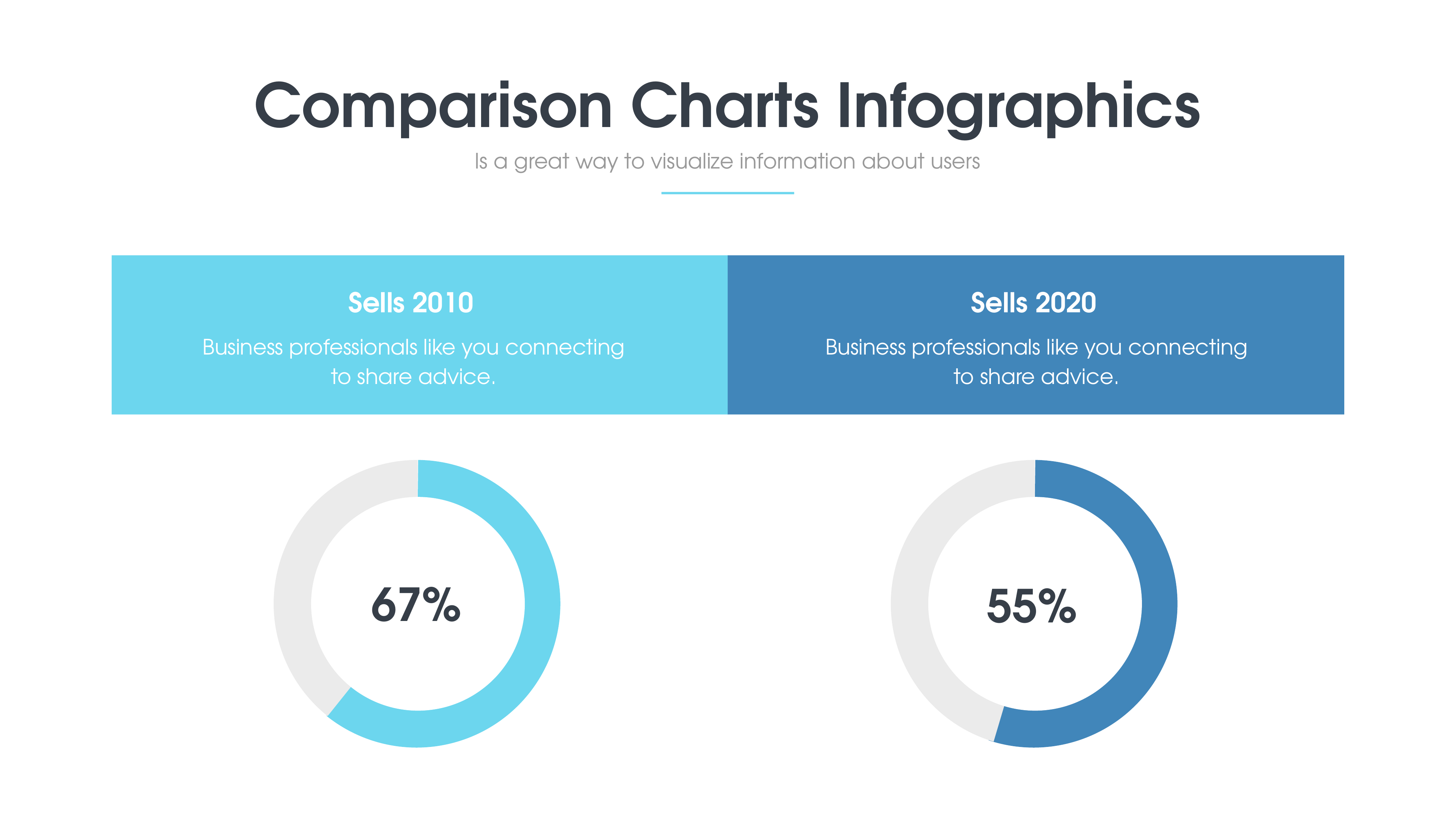

Comparison Charts Infographics
Is a great way to visualize information about users

Sells 2010
Sells 2020
Business professionals like you connecting to share advice.
Business professionals like you connecting to share advice.

67%
55%